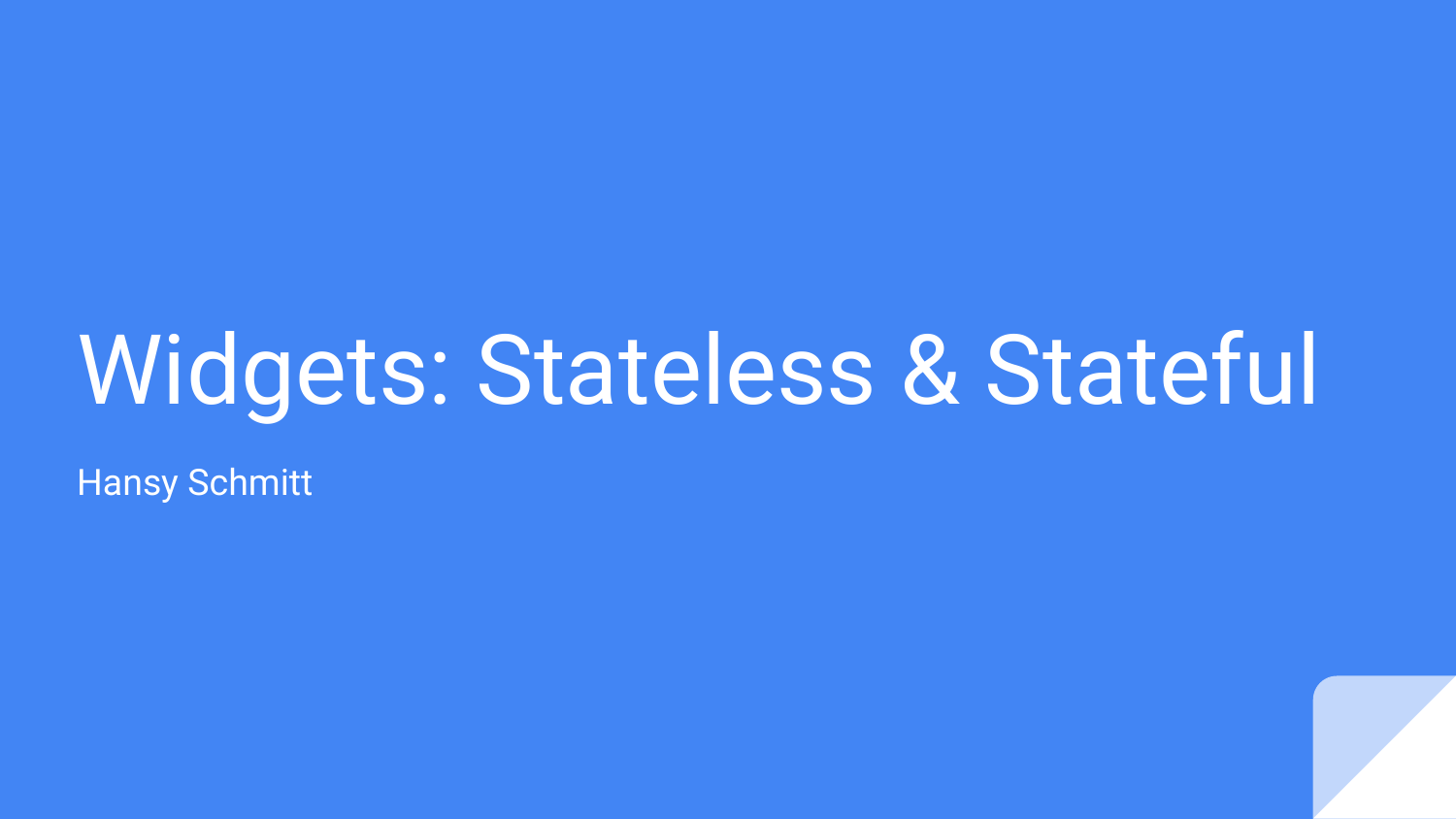

# Widgets: Stateless & Stateful
Hansy Schmitt